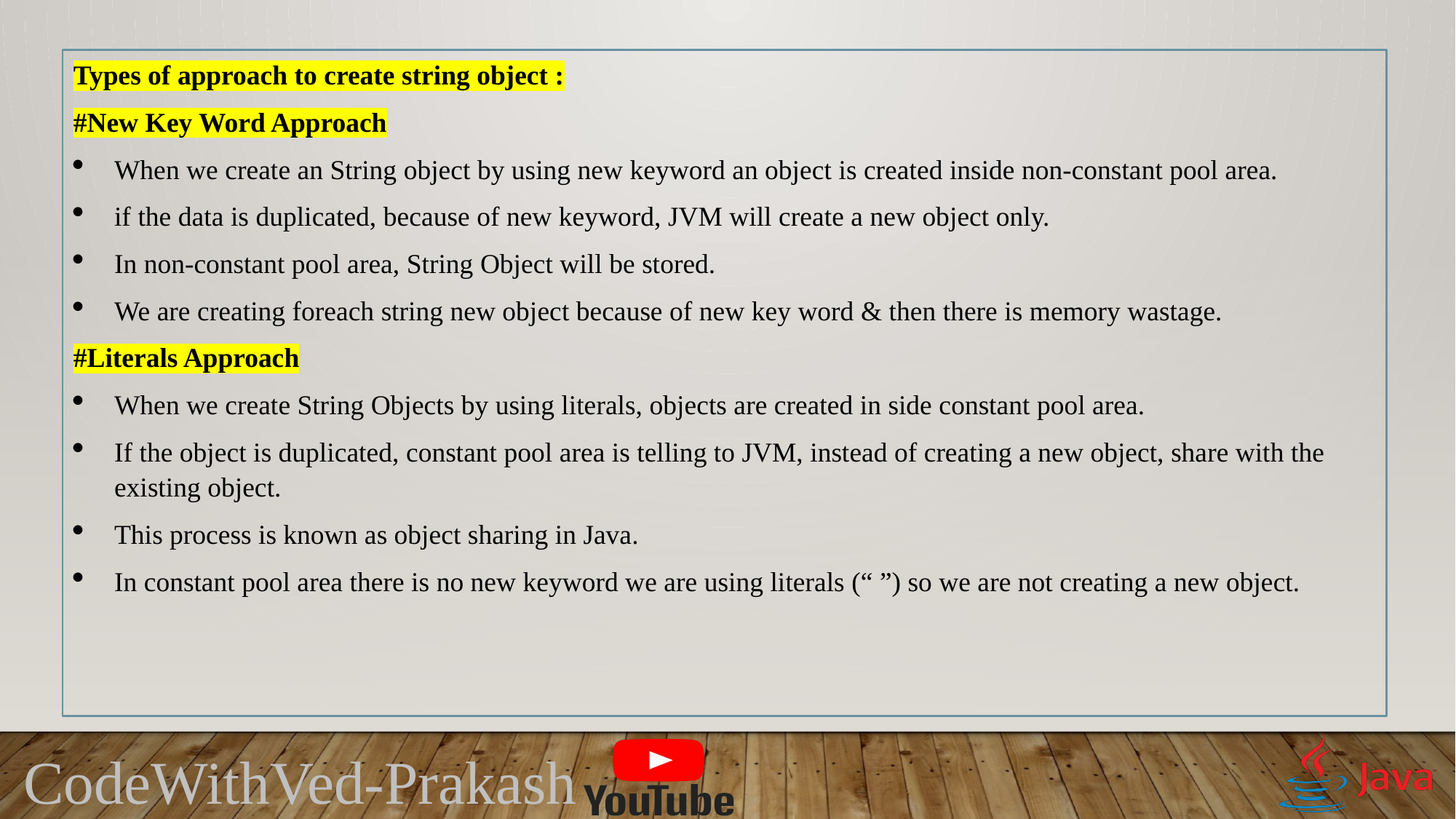

Types of approach to create string object :
#New Key Word Approach
When we create an String object by using new keyword an object is created inside non-constant pool area.
if the data is duplicated, because of new keyword, JVM will create a new object only.
In non-constant pool area, String Object will be stored.
We are creating foreach string new object because of new key word & then there is memory wastage.
#Literals Approach
When we create String Objects by using literals, objects are created in side constant pool area.
If the object is duplicated, constant pool area is telling to JVM, instead of creating a new object, share with the existing object.
This process is known as object sharing in Java.
In constant pool area there is no new keyword we are using literals (“ ”) so we are not creating a new object.